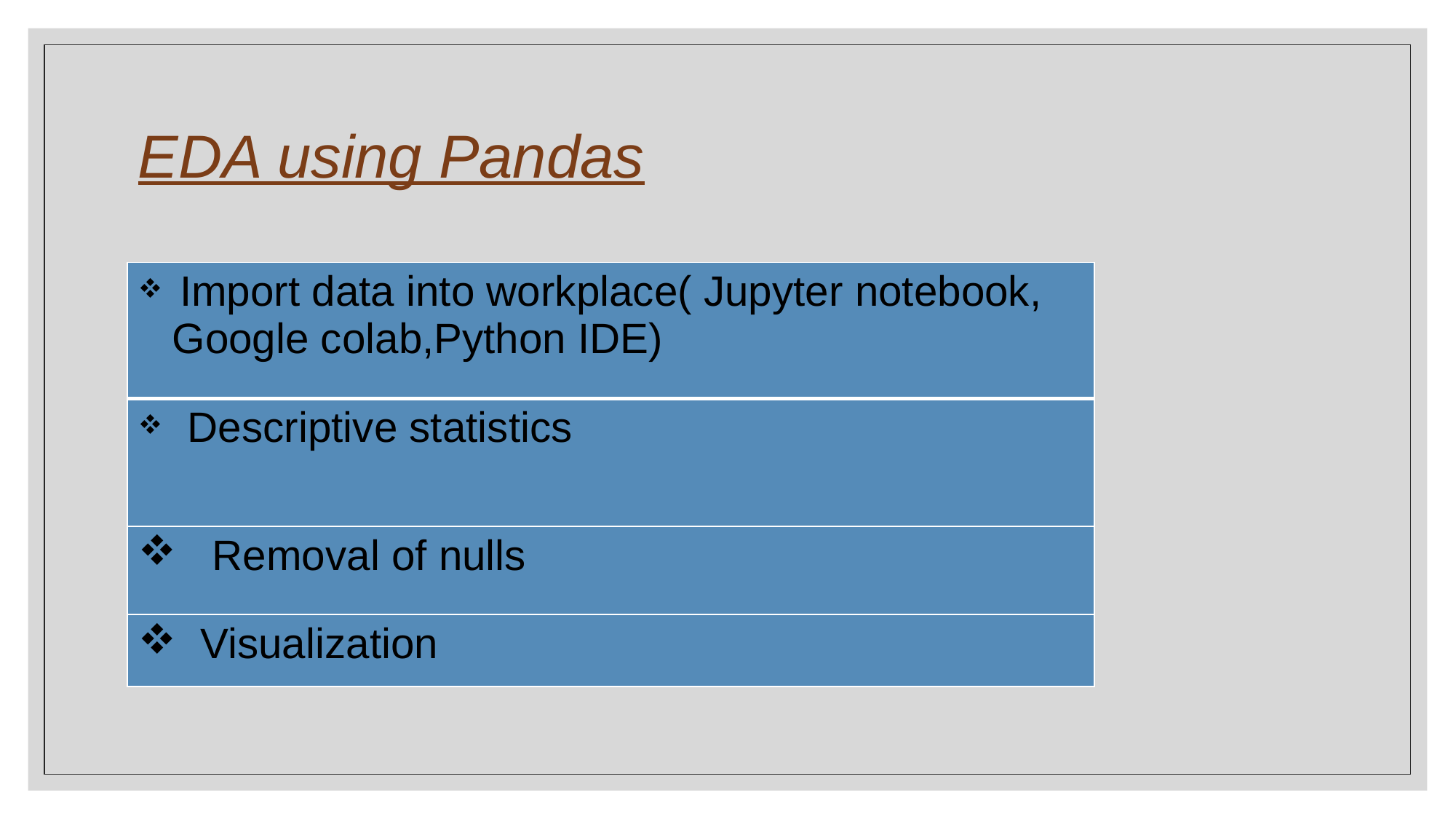

# EDA using Pandas
| Import data into workplace( Jupyter notebook, Google colab,Python IDE) |
| --- |
| Descriptive statistics |
| Removal of nulls |
| Visualization |